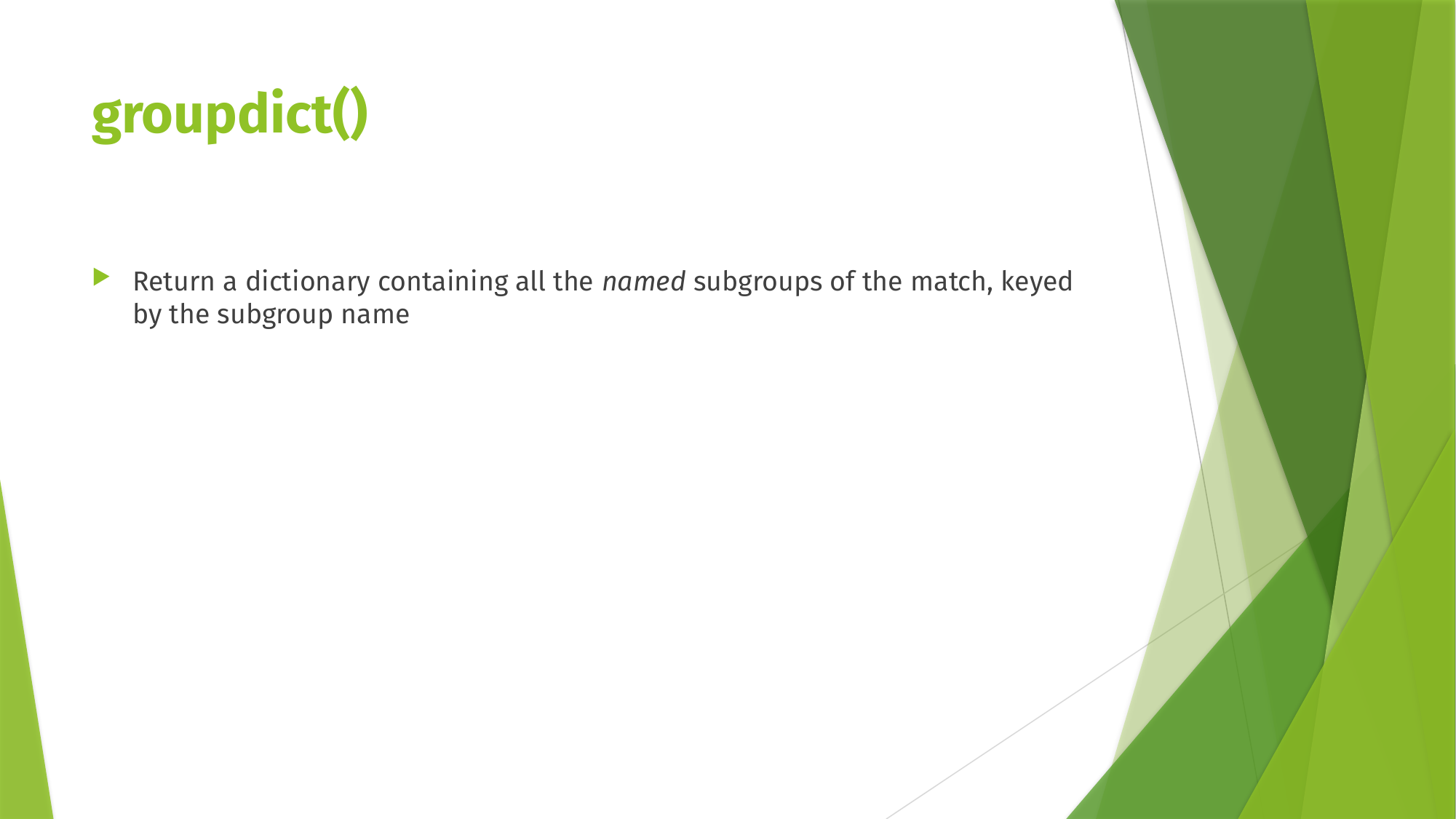

# groupdict()
Return a dictionary containing all the named subgroups of the match, keyed by the subgroup name